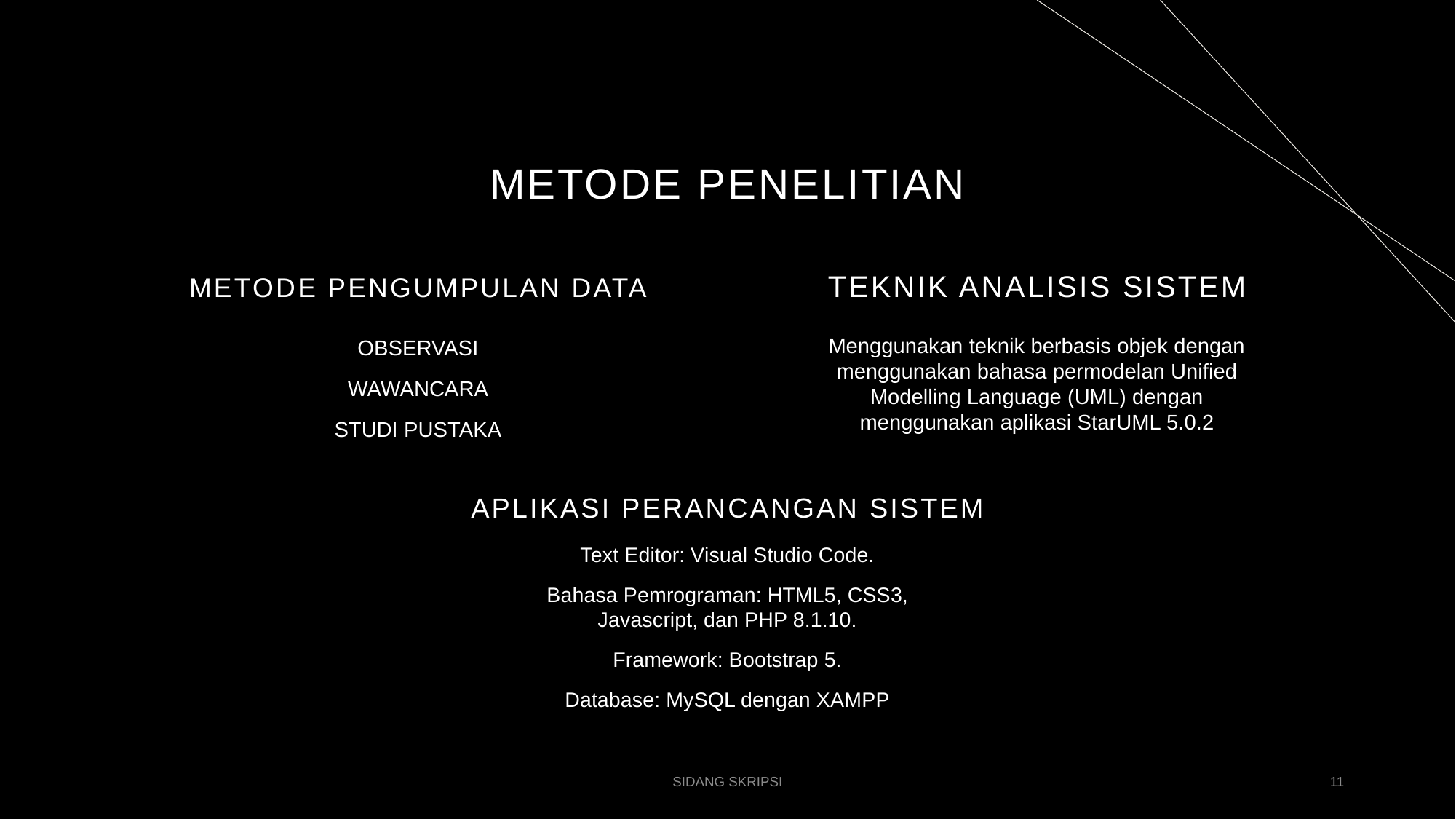

# Metode penelitian
TEKNIK ANALISIS SISTEM
METODE PENGUMPULAN DATA
Menggunakan teknik berbasis objek dengan menggunakan bahasa permodelan Unified Modelling Language (UML) dengan menggunakan aplikasi StarUML 5.0.2
OBSERVASI
WAWANCARA
STUDI PUSTAKA
APLIKASI PERANCANGAN SISTEM
Text Editor: Visual Studio Code.
Bahasa Pemrograman: HTML5, CSS3, Javascript, dan PHP 8.1.10.
Framework: Bootstrap 5.
Database: MySQL dengan XAMPP

SIDANG SKRIPSI
11